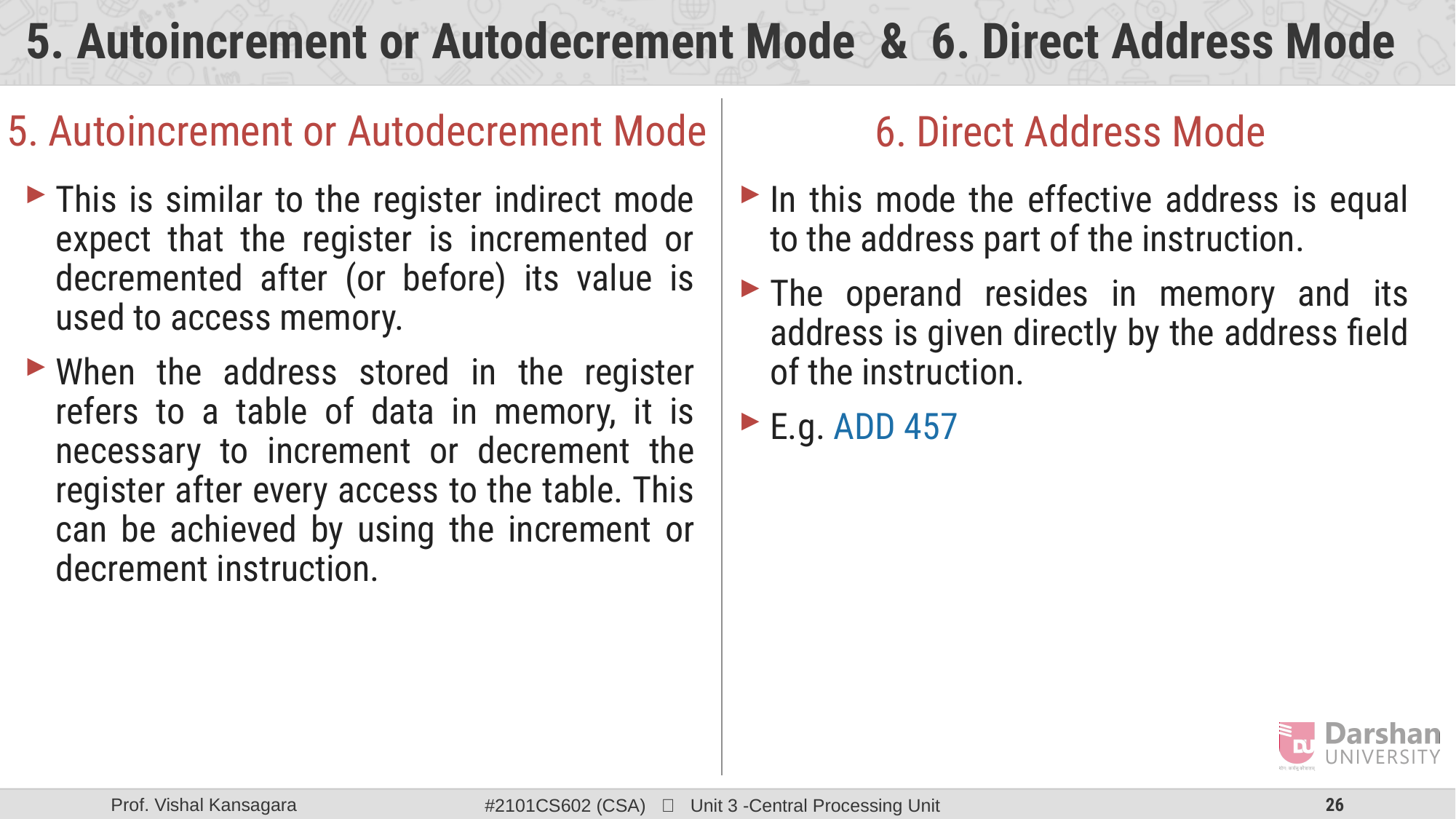

# 5. Autoincrement or Autodecrement Mode  &  6. Direct Address Mode
5. Autoincrement or Autodecrement Mode
6. Direct Address Mode
This is similar to the register indirect mode expect that the register is incremented or decremented after (or before) its value is used to access memory.
When the address stored in the register refers to a table of data in memory, it is necessary to increment or decrement the register after every access to the table. This can be achieved by using the increment or decrement instruction.
In this mode the effective address is equal to the address part of the instruction.
The operand resides in memory and its address is given directly by the address field of the instruction.
E.g. ADD 457